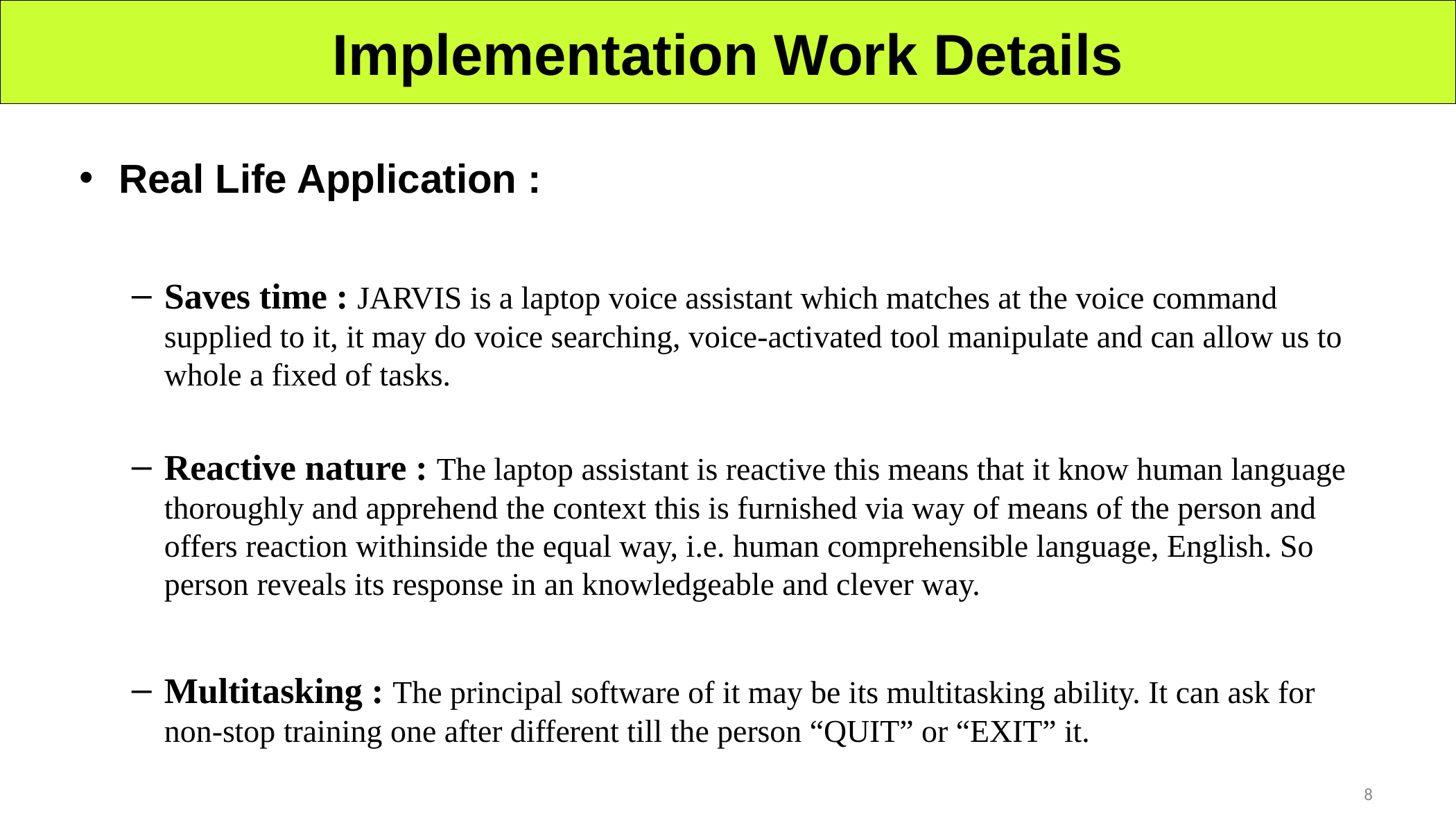

# Implementation Work Details
Real Life Application :

Saves time : JARVIS is a laptop voice assistant which matches at the voice command supplied to it, it may do voice searching, voice-activated tool manipulate and can allow us to whole a fixed of tasks.

Reactive nature : The laptop assistant is reactive this means that it know human language thoroughly and apprehend the context this is furnished via way of means of the person and offers reaction withinside the equal way, i.e. human comprehensible language, English. So person reveals its response in an knowledgeable and clever way.

Multitasking : The principal software of it may be its multitasking ability. It can ask for non-stop training one after different till the person “QUIT” or “EXIT” it.
8